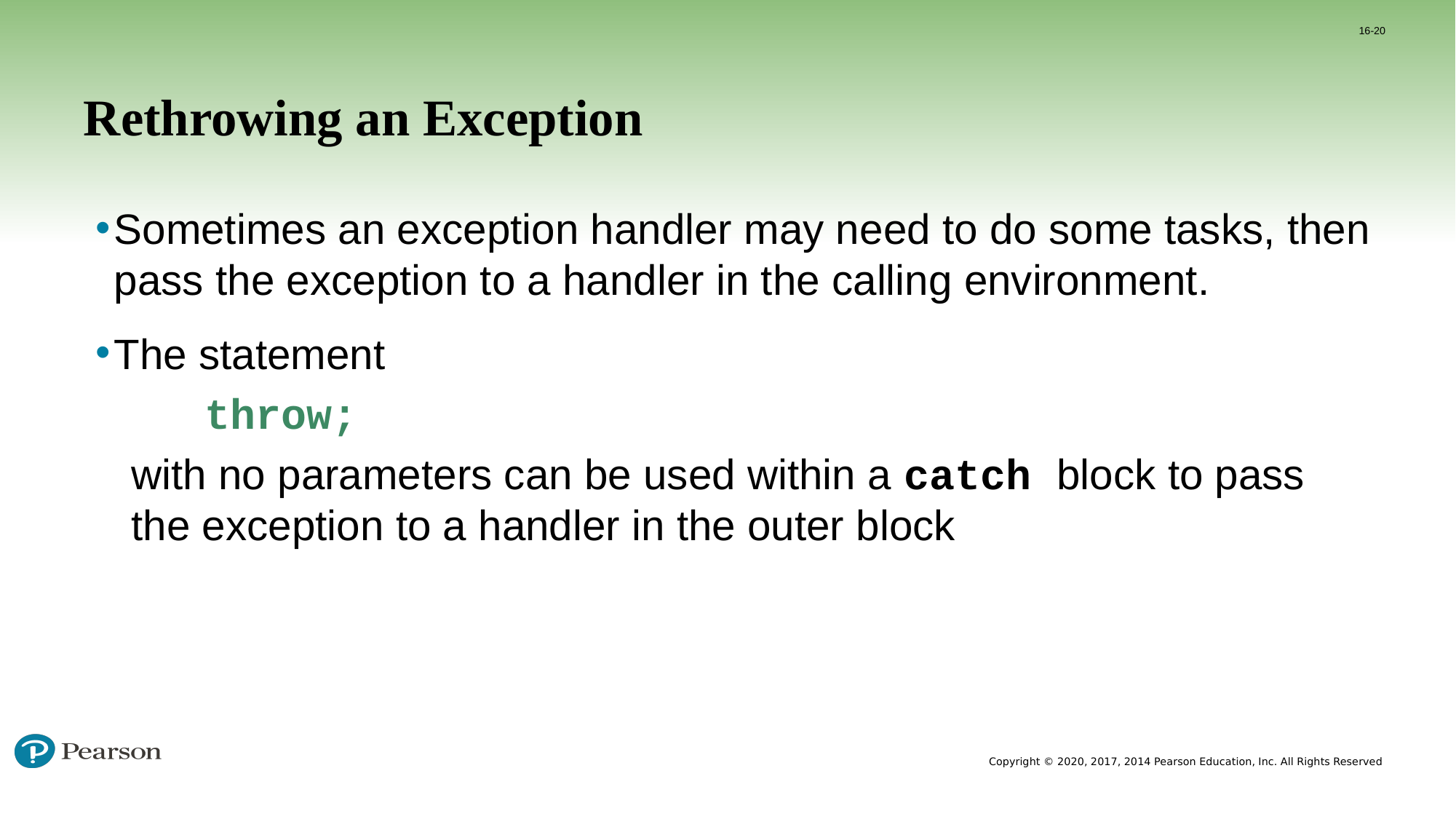

16-20
# Rethrowing an Exception
Sometimes an exception handler may need to do some tasks, then pass the exception to a handler in the calling environment.
The statement
throw;
with no parameters can be used within a catch block to pass the exception to a handler in the outer block